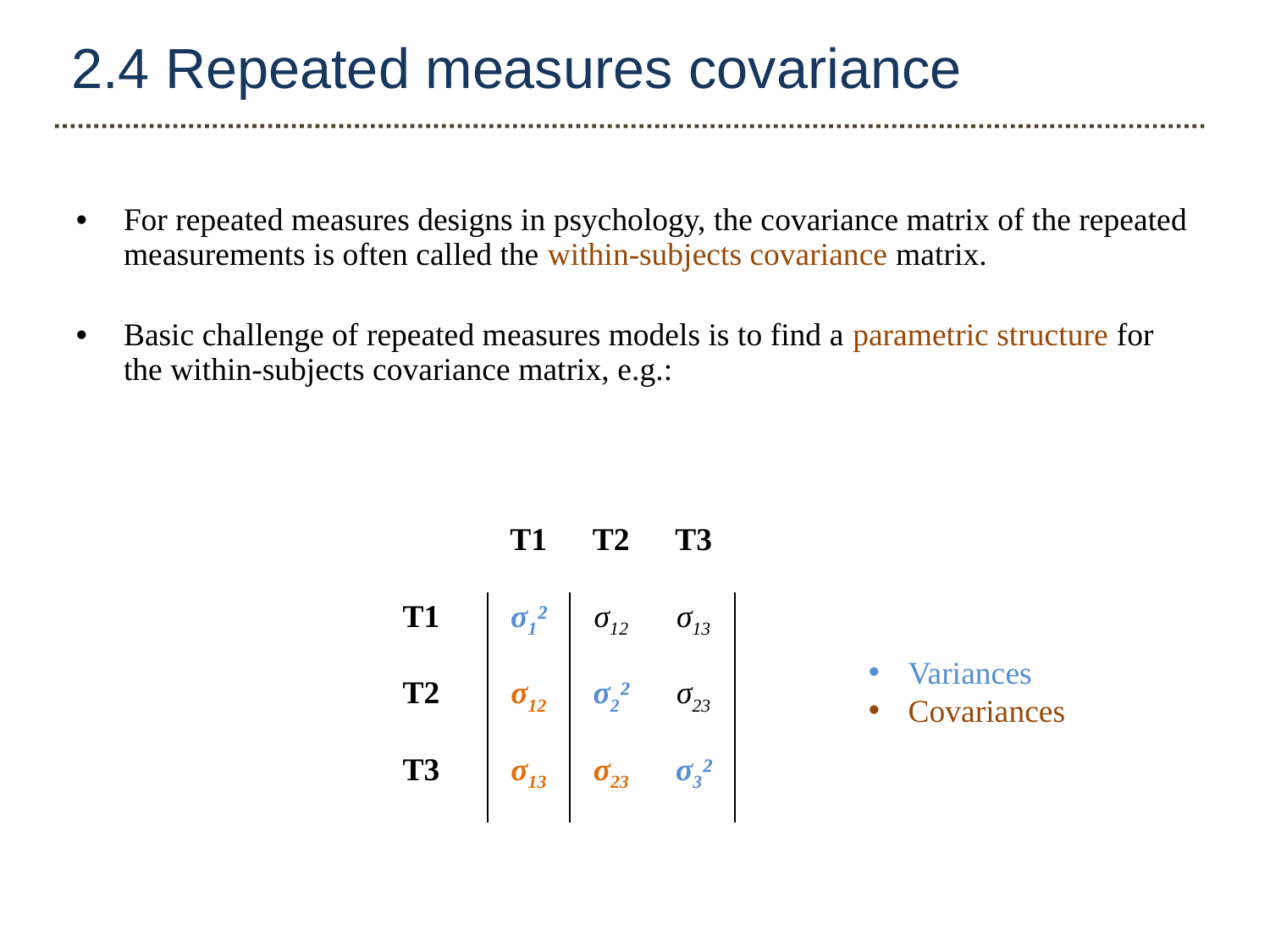

2.4 Repeated measures covariance

For repeated measures designs in psychology, the covariance matrix of the repeated measurements is often called the within-subjects covariance matrix.

Basic challenge of repeated measures models is to find a parametric structure for the within-subjects covariance matrix, e.g.:
|  | T1 | T2 | T3 |
| --- | --- | --- | --- |
| T1 | σ1² | σ12 | σ13 |
| T2 | σ12 | σ2² | σ23 |
| T3 | σ13 | σ23 | σ3² |
Variances
Covariances